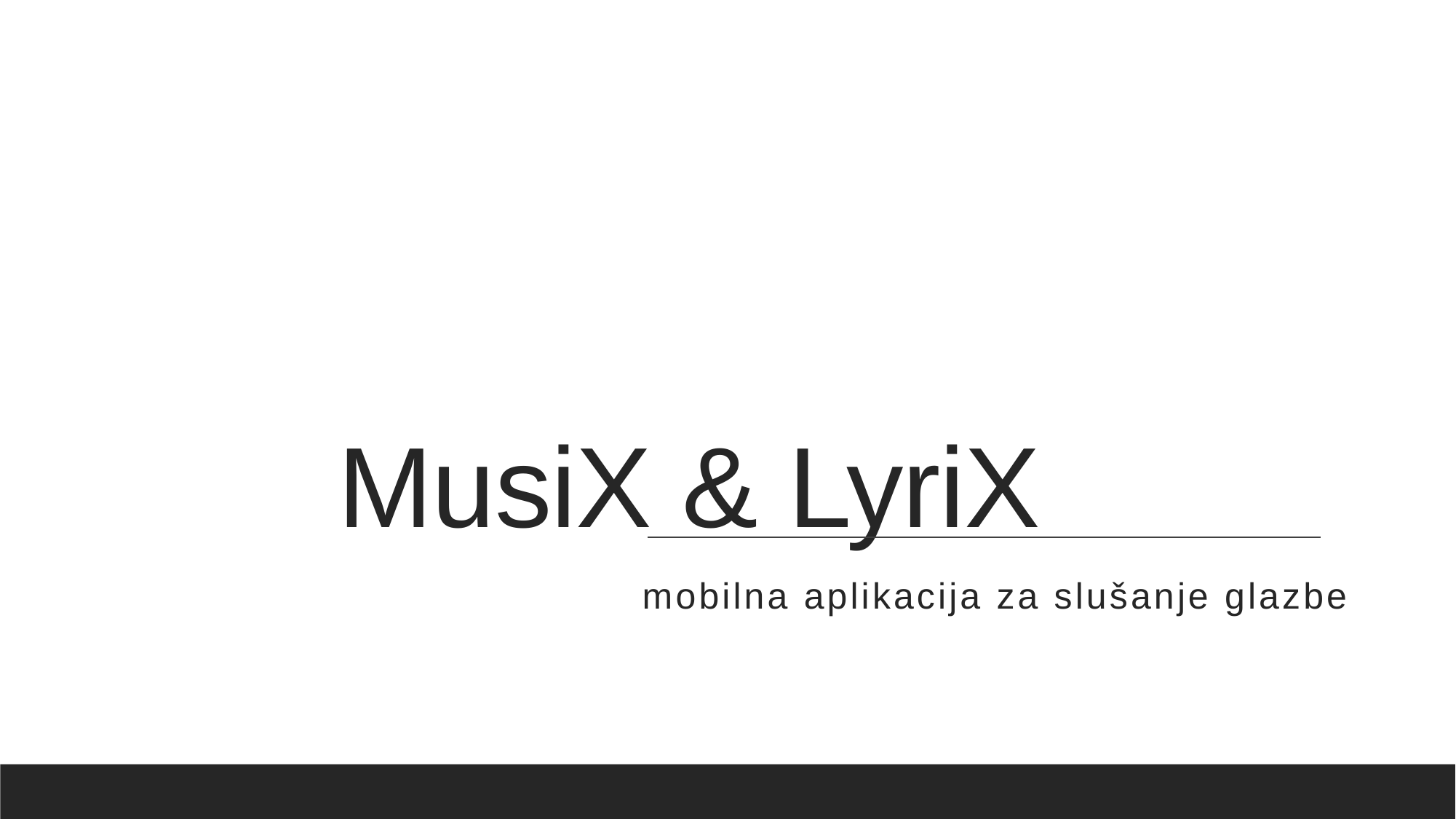

# MusiX & LyriX
mobilna aplikacija za slušanje glazbe